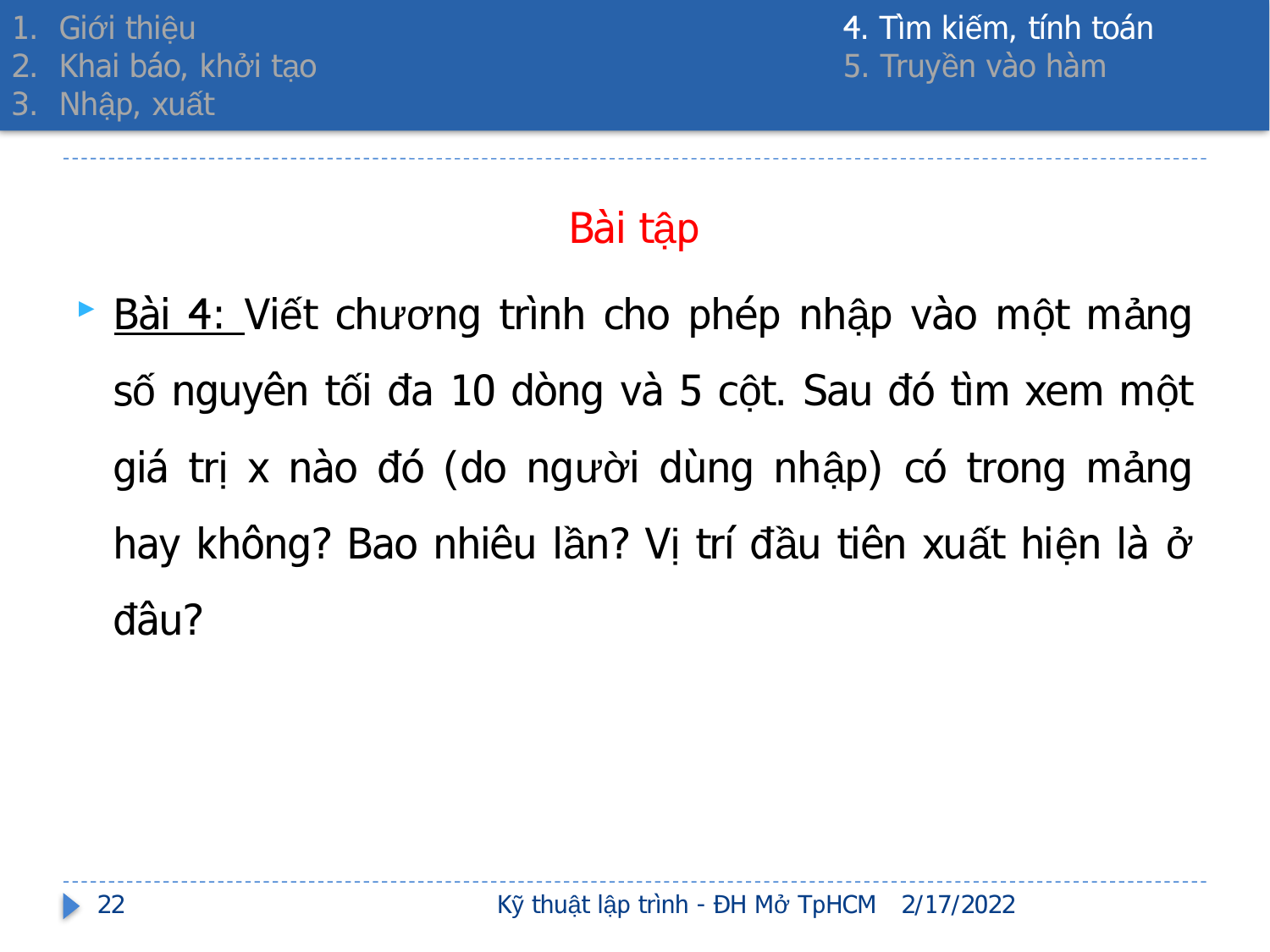

Giới thiệu                                                                 4. Tìm kiếm, tính toán
Khai báo, khởi tạo                                                     5. Truyền vào hàm
Nhập, xuất
Bài tập
Bài 4: Viết chương trình cho phép nhập vào một mảng số nguyên tối đa 10 dòng và 5 cột. Sau đó tìm xem một giá trị x nào đó (do người dùng nhập) có trong mảng hay không? Bao nhiêu lần? Vị trí đầu tiên xuất hiện là ở đâu?

22
Kỹ thuật lập trình - ĐH Mở TpHCM
2/17/2022